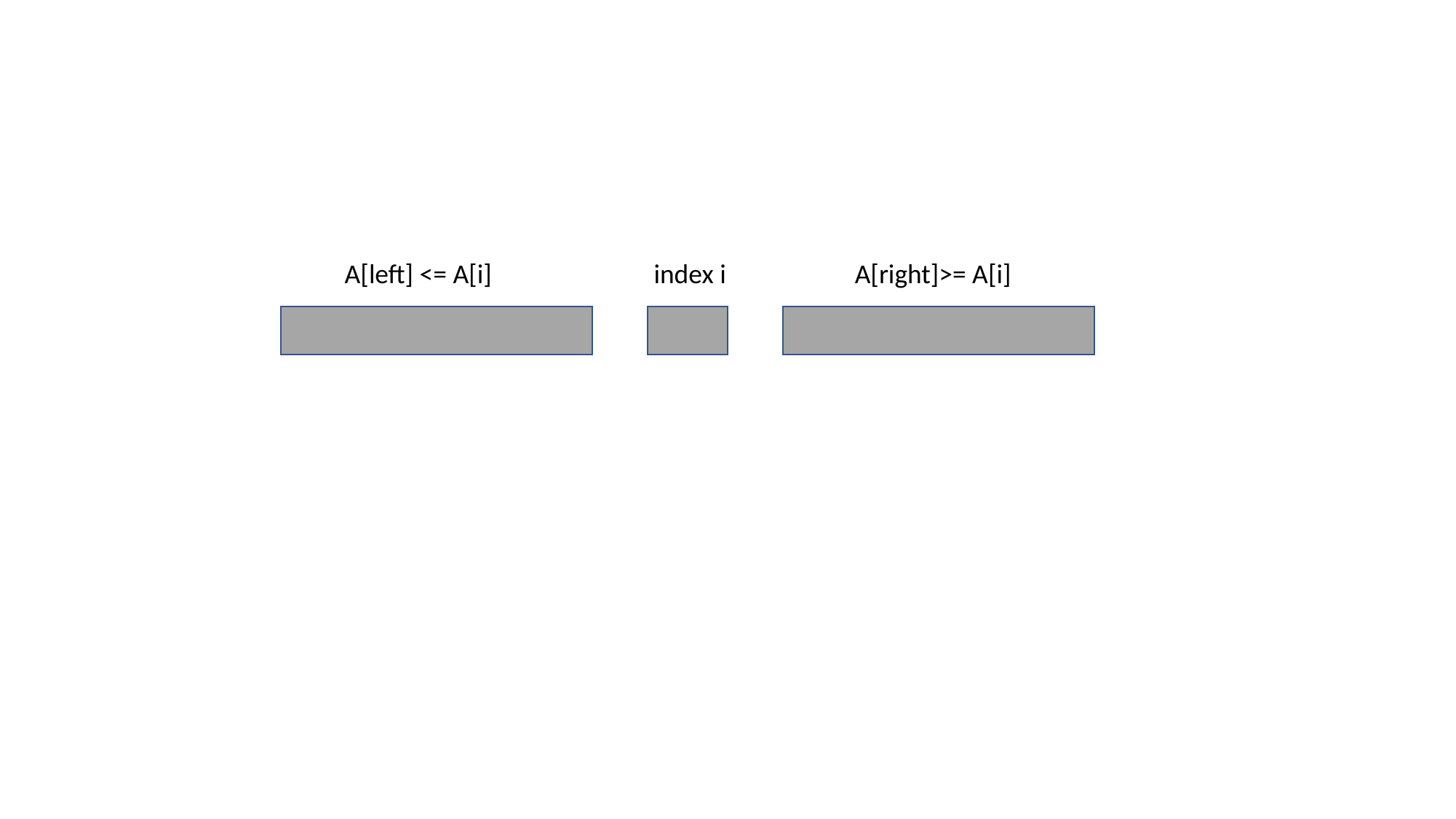

A[right]>= A[i]
A[left] <= A[i]
index i